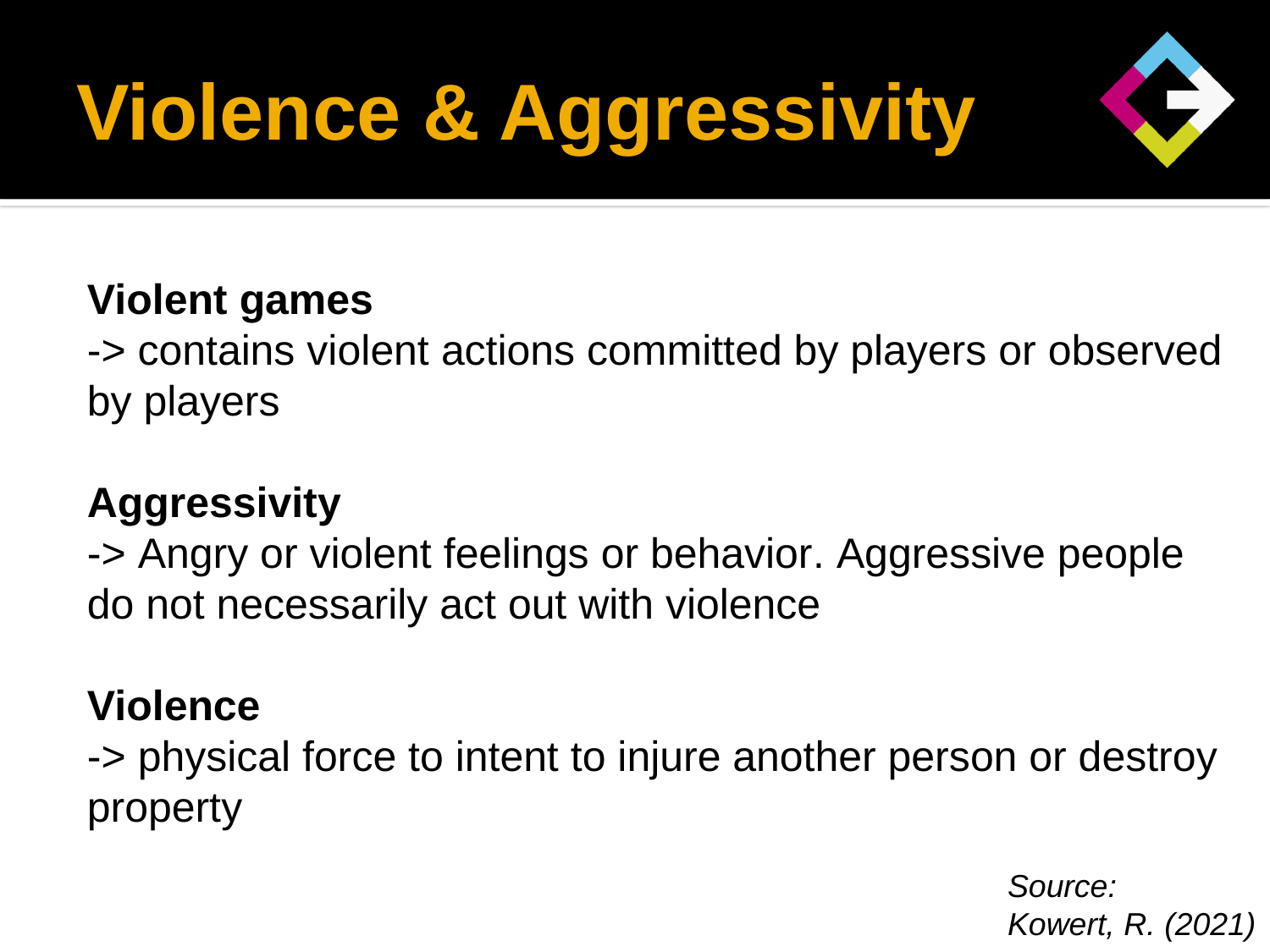

# Violence & Aggressivity

Violent games
-> contains violent actions committed by players or observed by players

Aggressivity
-> Angry or violent feelings or behavior. Aggressive people do not necessarily act out with violence
Violence
-> physical force to intent to injure another person or destroy property

Střepiny
(TV Nova,)

Source:
Kowert, R. (2021)